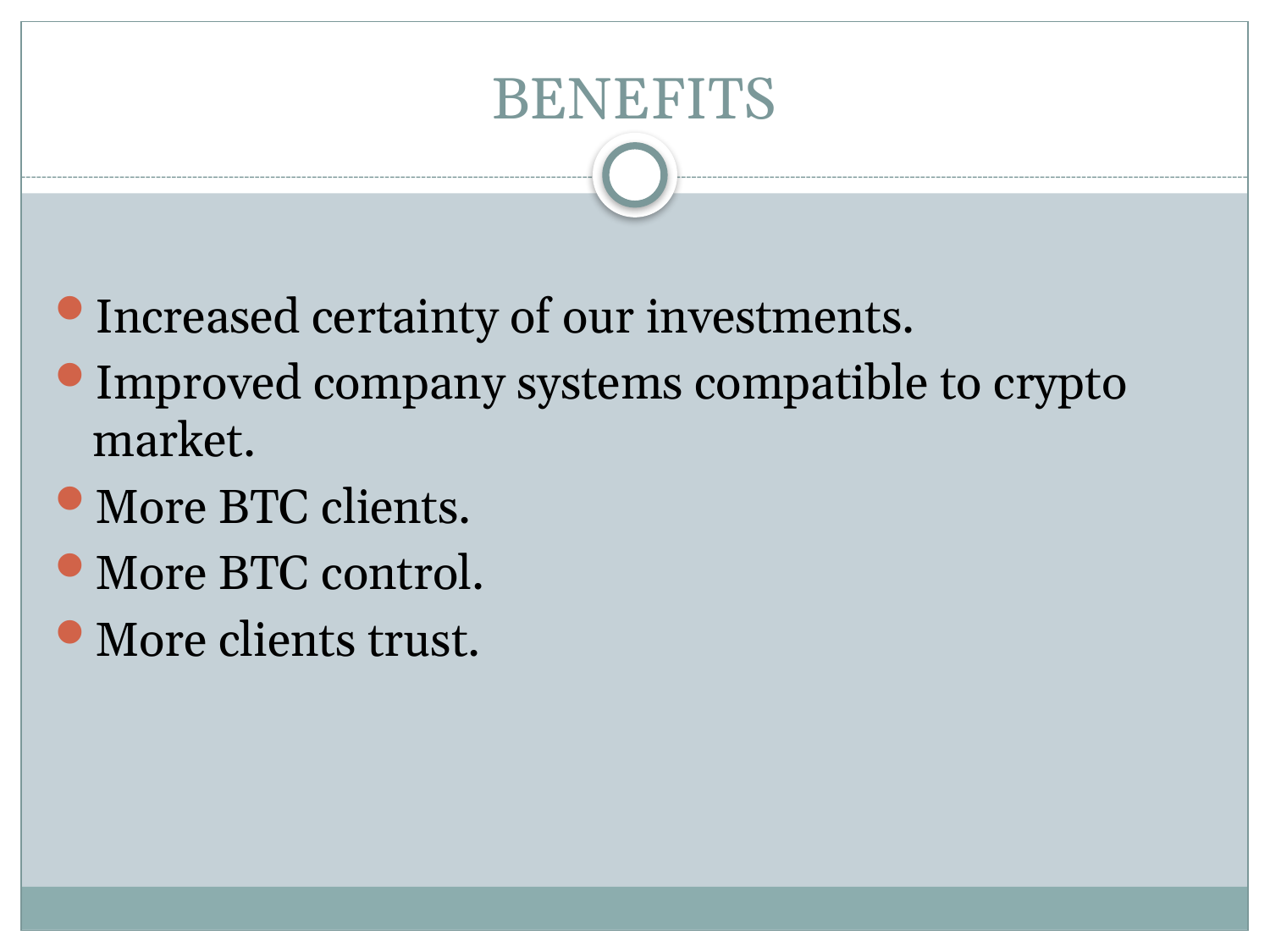

# BENEFITS

Increased certainty of our investments.
Improved company systems compatible to crypto market.
More BTC clients.
More BTC control.
More clients trust.